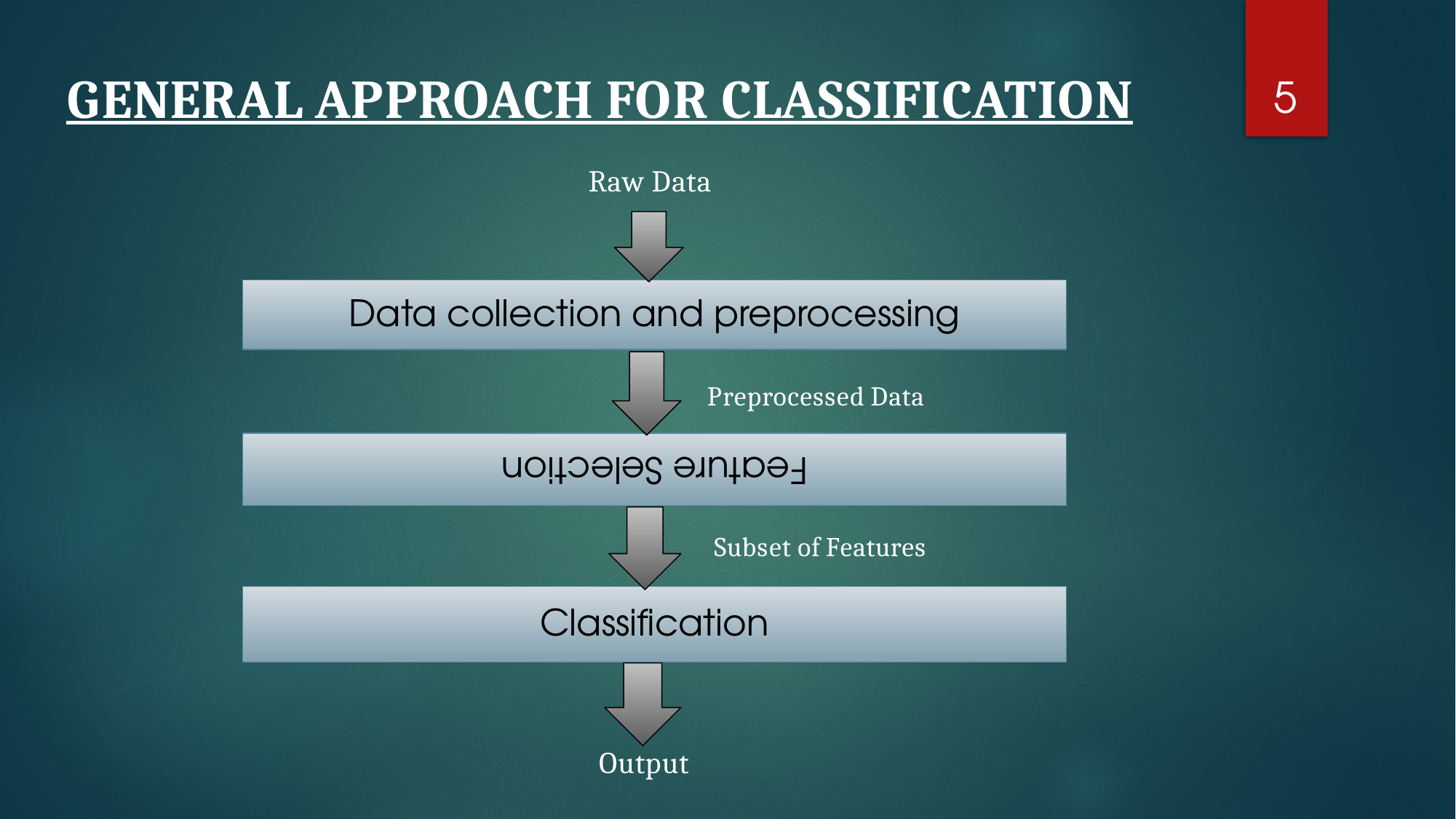

5
GENERAL APPROACH FOR CLASSIFICATION
Raw Data

Data collection and preprocessing
Feature Selection
Classification

  Preprocessed Data

Subset of Features

        Output